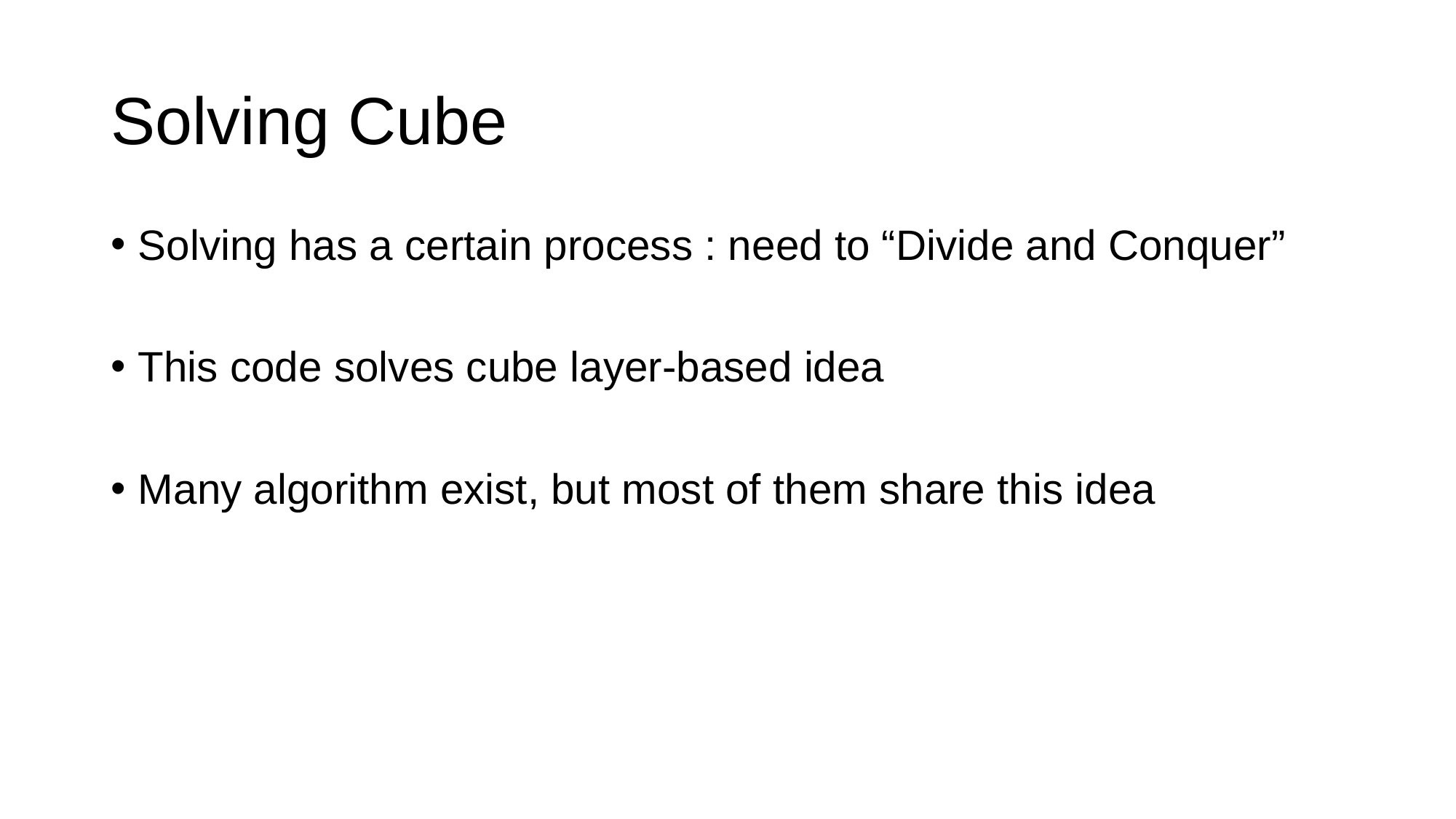

# Solving Cube
Solving has a certain process : need to “Divide and Conquer”

This code solves cube layer-based idea

Many algorithm exist, but most of them share this idea